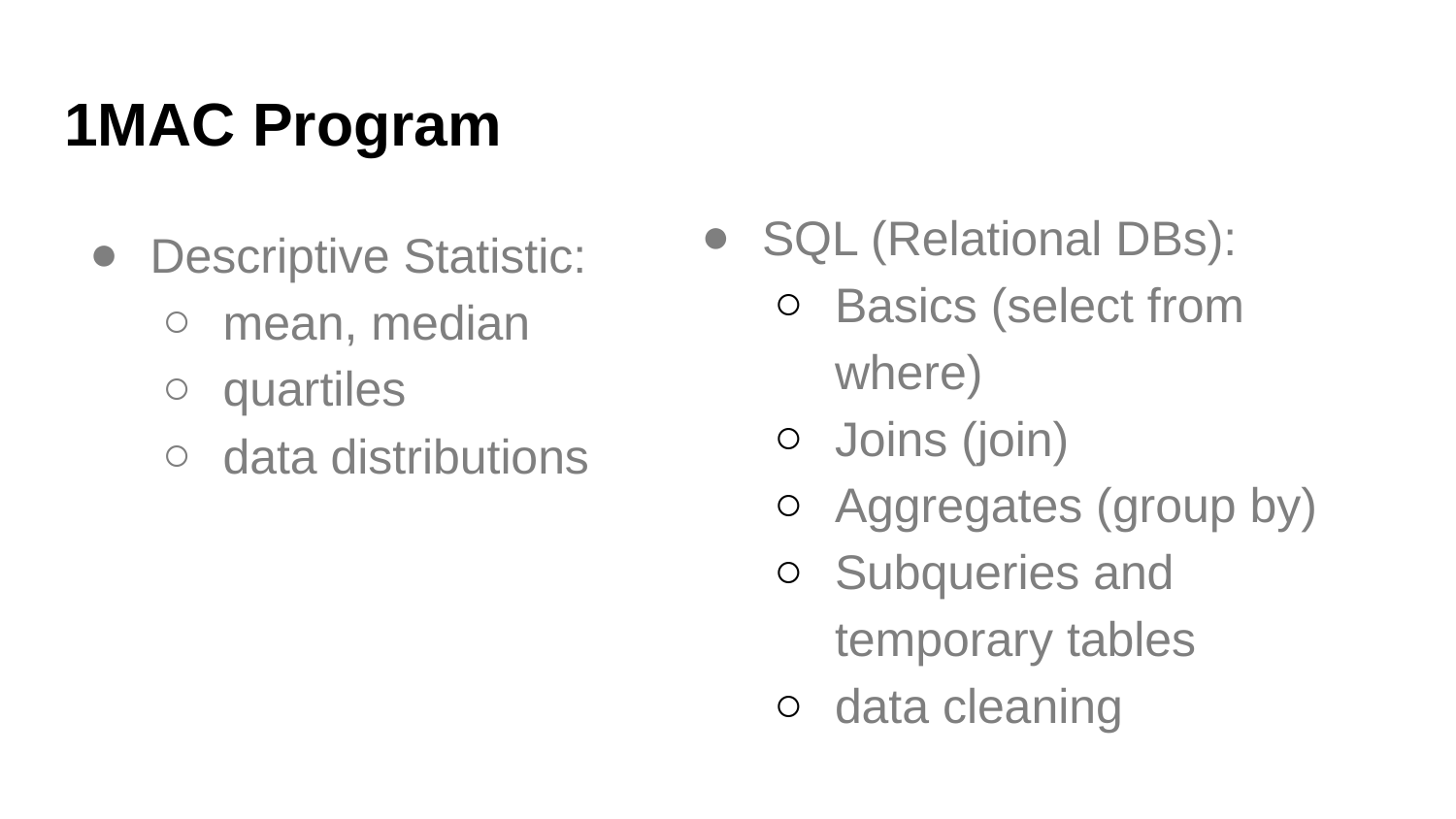

# 1MAC Program
SQL (Relational DBs):
Basics (select from where)
Joins (join)
Aggregates (group by)
Subqueries and temporary tables
data cleaning
Descriptive Statistic:
mean, median
quartiles
data distributions